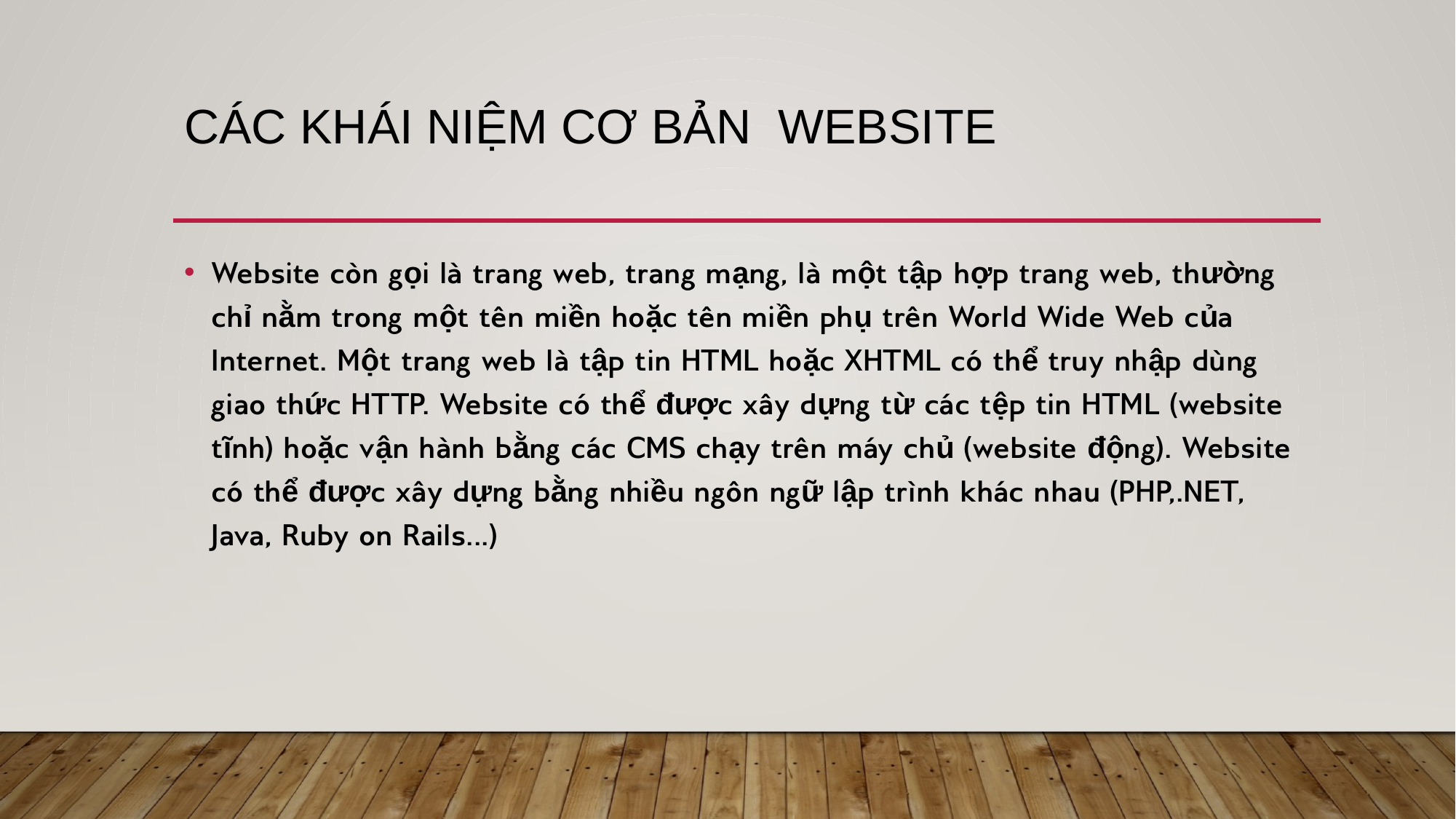

# Các khái niệm cơ bản  websitE
Website còn gọi là trang web, trang mạng, là một tập hợp trang web, thường chỉ nằm trong một tên miền hoặc tên miền phụ trên World Wide Web của Internet. Một trang web là tập tin HTML hoặc XHTML có thể truy nhập dùng giao thức HTTP. Website có thể được xây dựng từ các tệp tin HTML (website tĩnh) hoặc vận hành bằng các CMS chạy trên máy chủ (website động). Website có thể được xây dựng bằng nhiều ngôn ngữ lập trình khác nhau (PHP,.NET, Java, Ruby on Rails...)